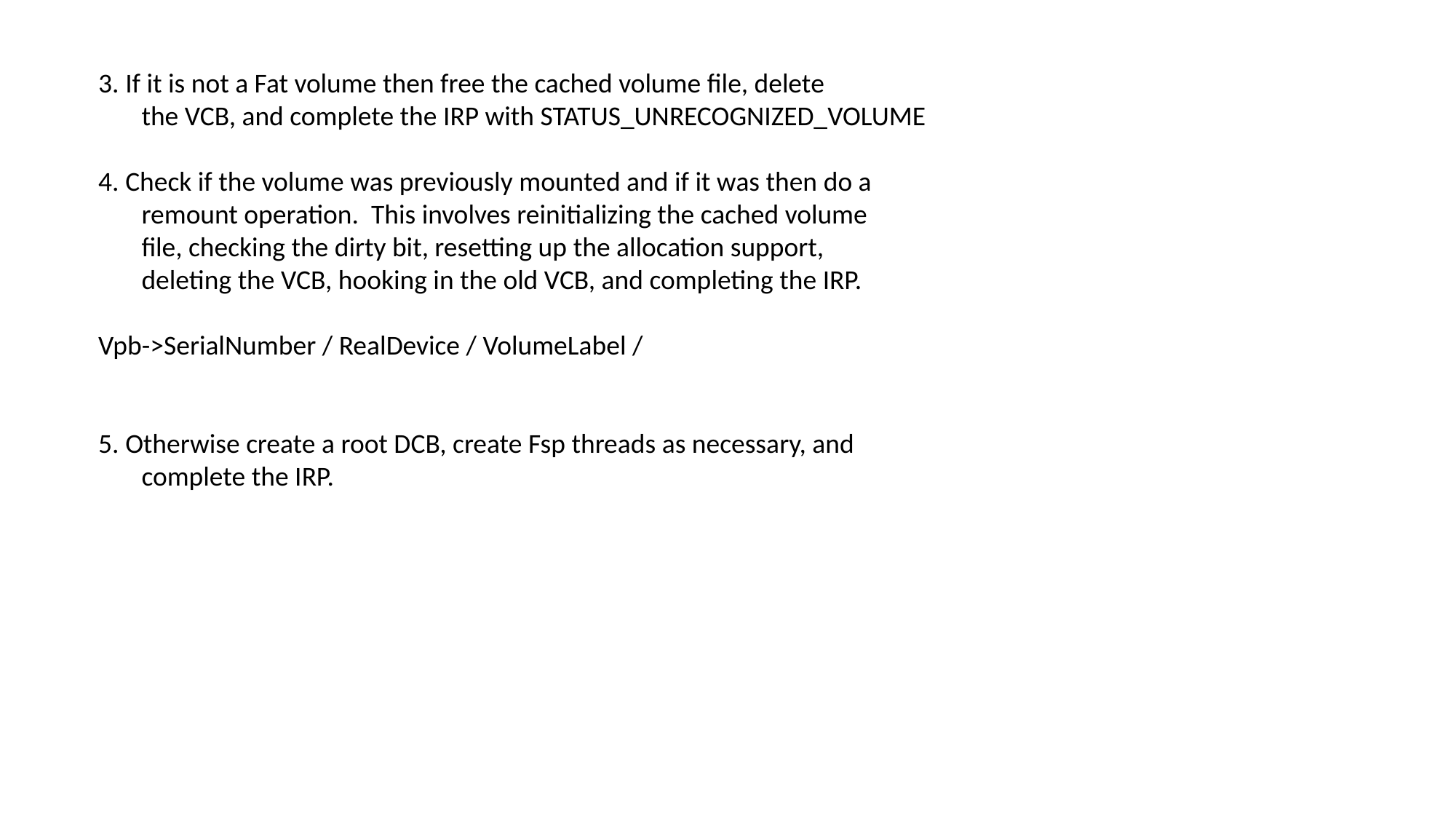

3. If it is not a Fat volume then free the cached volume file, delete
       the VCB, and complete the IRP with STATUS_UNRECOGNIZED_VOLUME

4. Check if the volume was previously mounted and if it was then do a
       remount operation.  This involves reinitializing the cached volume
       file, checking the dirty bit, resetting up the allocation support,
       deleting the VCB, hooking in the old VCB, and completing the IRP.

Vpb->SerialNumber / RealDevice / VolumeLabel /

5. Otherwise create a root DCB, create Fsp threads as necessary, and
       complete the IRP.